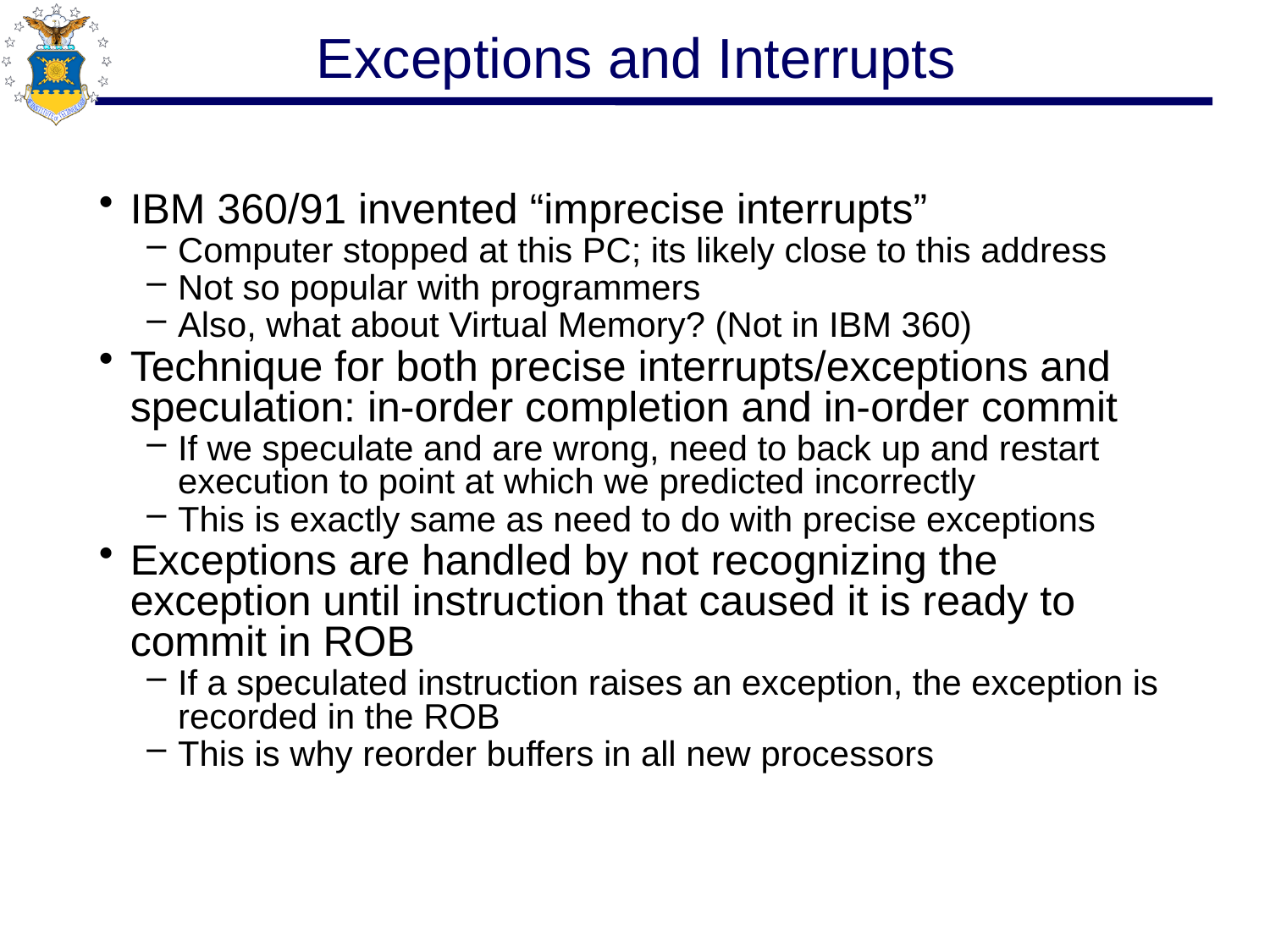

# Exceptions and Interrupts
IBM 360/91 invented “imprecise interrupts”
Computer stopped at this PC; its likely close to this address
Not so popular with programmers
Also, what about Virtual Memory? (Not in IBM 360)
Technique for both precise interrupts/exceptions and speculation: in-order completion and in-order commit
If we speculate and are wrong, need to back up and restart execution to point at which we predicted incorrectly
This is exactly same as need to do with precise exceptions
Exceptions are handled by not recognizing the exception until instruction that caused it is ready to commit in ROB
If a speculated instruction raises an exception, the exception is recorded in the ROB
This is why reorder buffers in all new processors